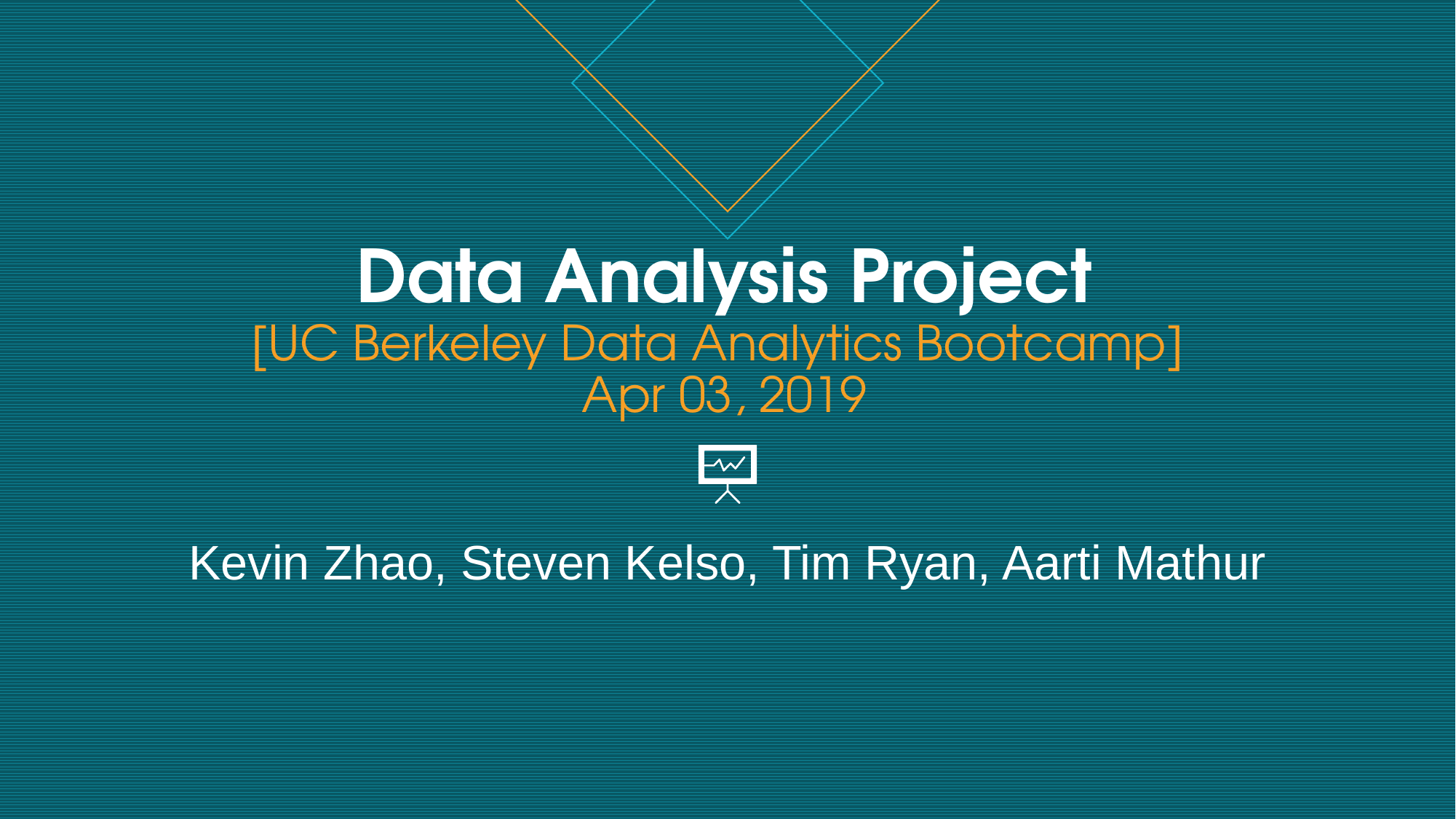

# Data Analysis Project [UC Berkeley Data Analytics Bootcamp] Apr 03, 2019

Kevin Zhao, Steven Kelso, Tim Ryan, Aarti Mathur